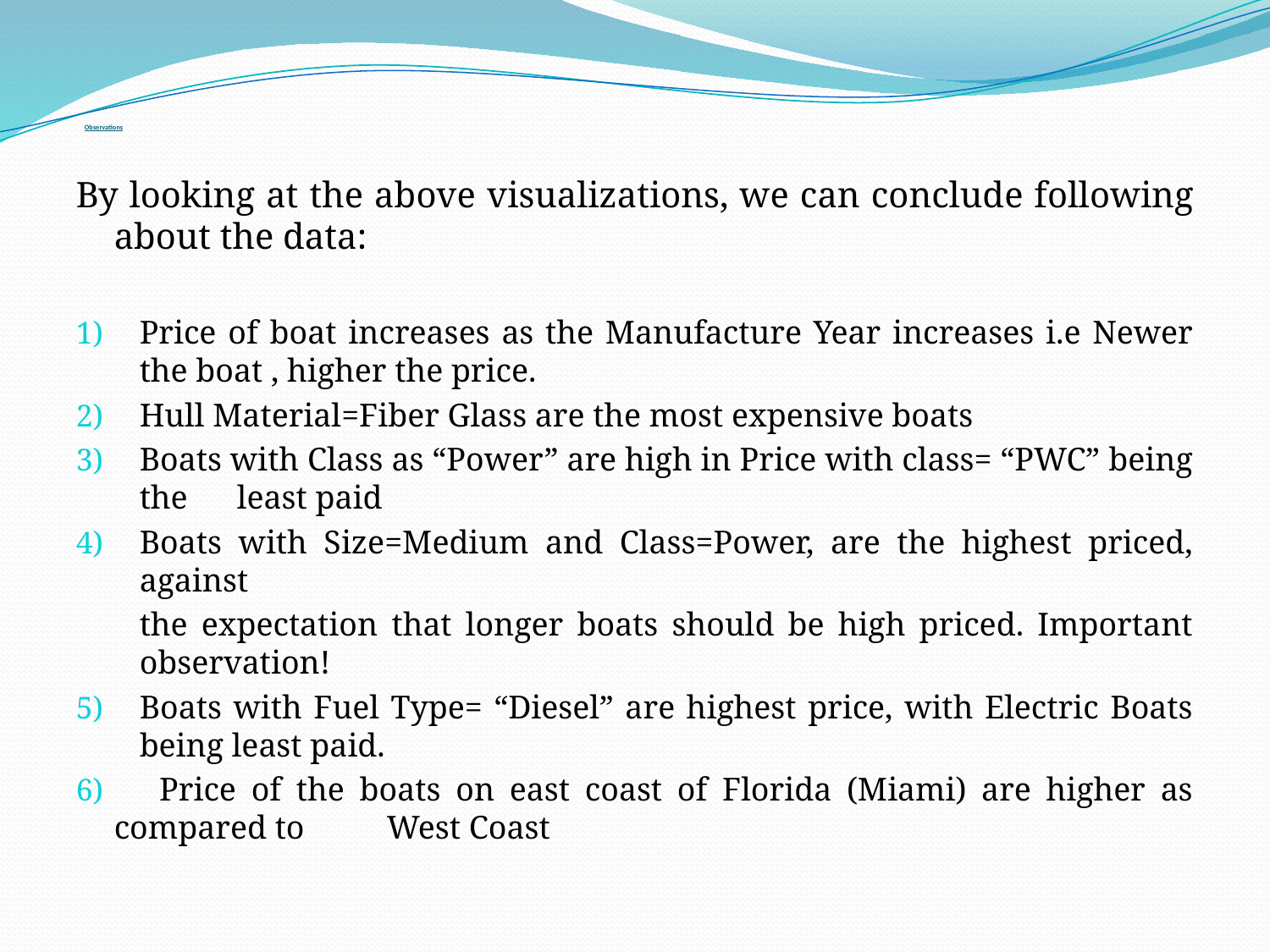

# Observations

By looking at the above visualizations, we can conclude following about the data:

Price of boat increases as the Manufacture Year increases i.e Newer the boat , higher the price.
Hull Material=Fiber Glass are the most expensive boats
Boats with Class as “Power” are high in Price with class= “PWC” being the      least paid
Boats with Size=Medium and Class=Power, are the highest priced, against
	the expectation that longer boats should be high priced. Important observation!
Boats with Fuel Type= “Diesel” are highest price, with Electric Boats being least paid.
   Price of the boats on east coast of Florida (Miami) are higher as compared to          West Coast